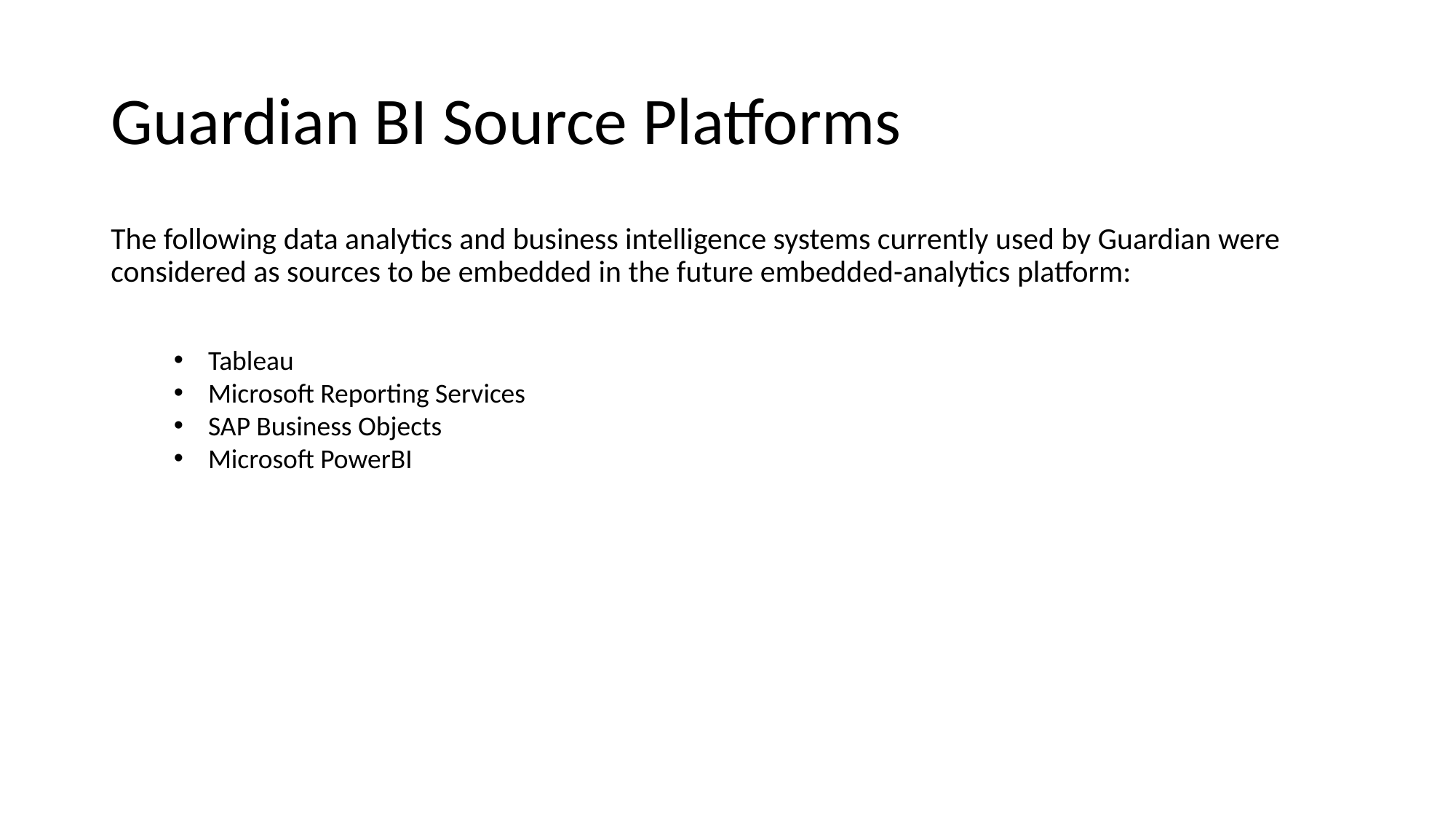

# Guardian BI Source Platforms
The following data analytics and business intelligence systems currently used by Guardian were considered as sources to be embedded in the future embedded-analytics platform:

Tableau
Microsoft Reporting Services
SAP Business Objects
Microsoft PowerBI